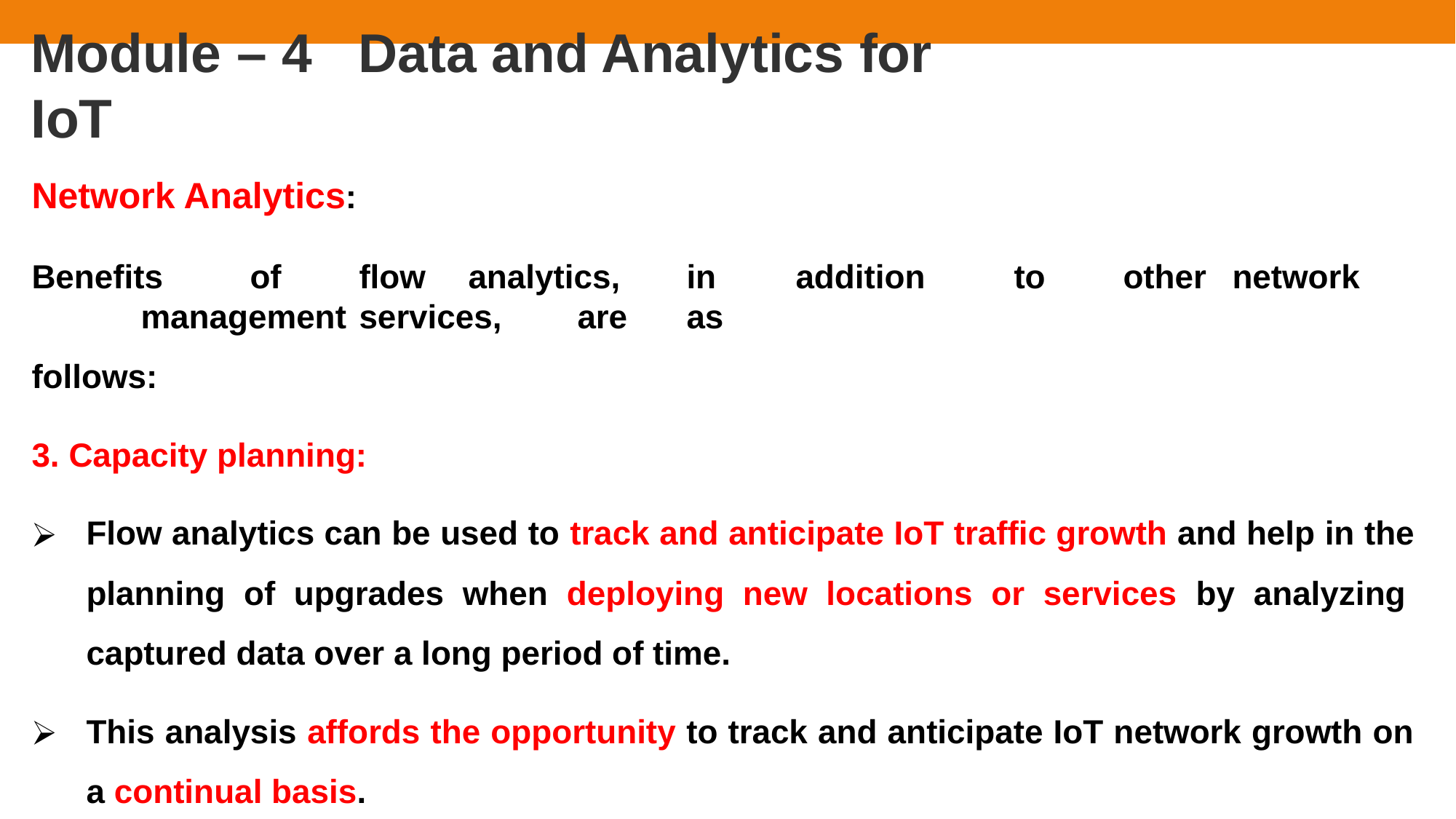

# Module – 4	Data and Analytics for IoT
Network Analytics:
Benefits	of	flow	analytics,	in	addition	to	other	network	management	services,	are	as
follows:
3. Capacity planning:
Flow analytics can be used to track and anticipate IoT traffic growth and help in the  planning of upgrades when deploying new locations or services by analyzing  captured data over a long period of time.
This analysis affords the opportunity to track and anticipate IoT network growth on  a continual basis.